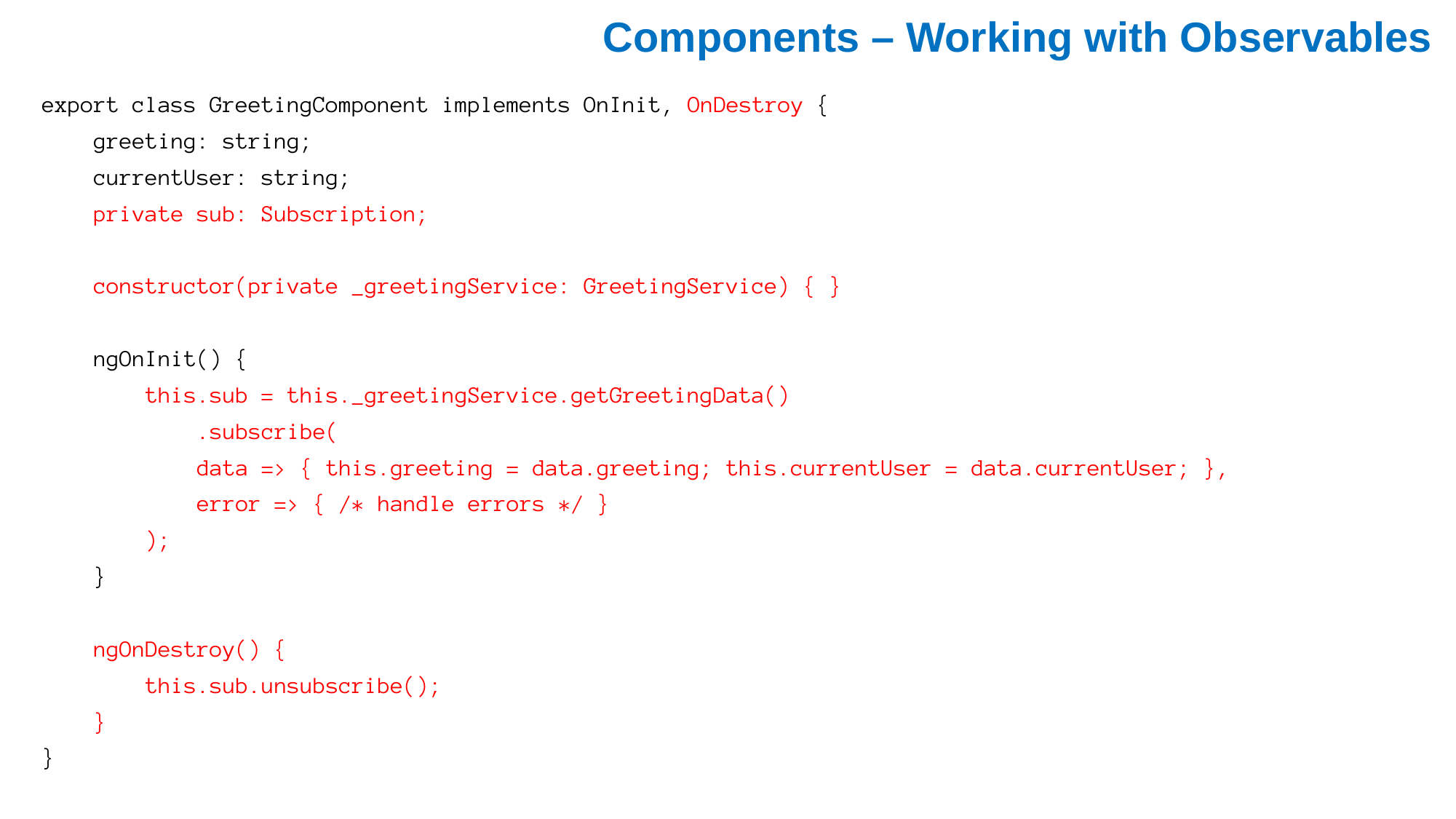

# Components – Working with Observables
export class GreetingComponent implements OnInit, OnDestroy {
    greeting: string;
    currentUser: string;
    private sub: Subscription;

    constructor(private _greetingService: GreetingService) { }

    ngOnInit() {
        this.sub = this._greetingService.getGreetingData()
            .subscribe(
            data => { this.greeting = data.greeting; this.currentUser = data.currentUser; },
            error => { /* handle errors */ }
        );
    }

    ngOnDestroy() {
        this.sub.unsubscribe();
    }
}